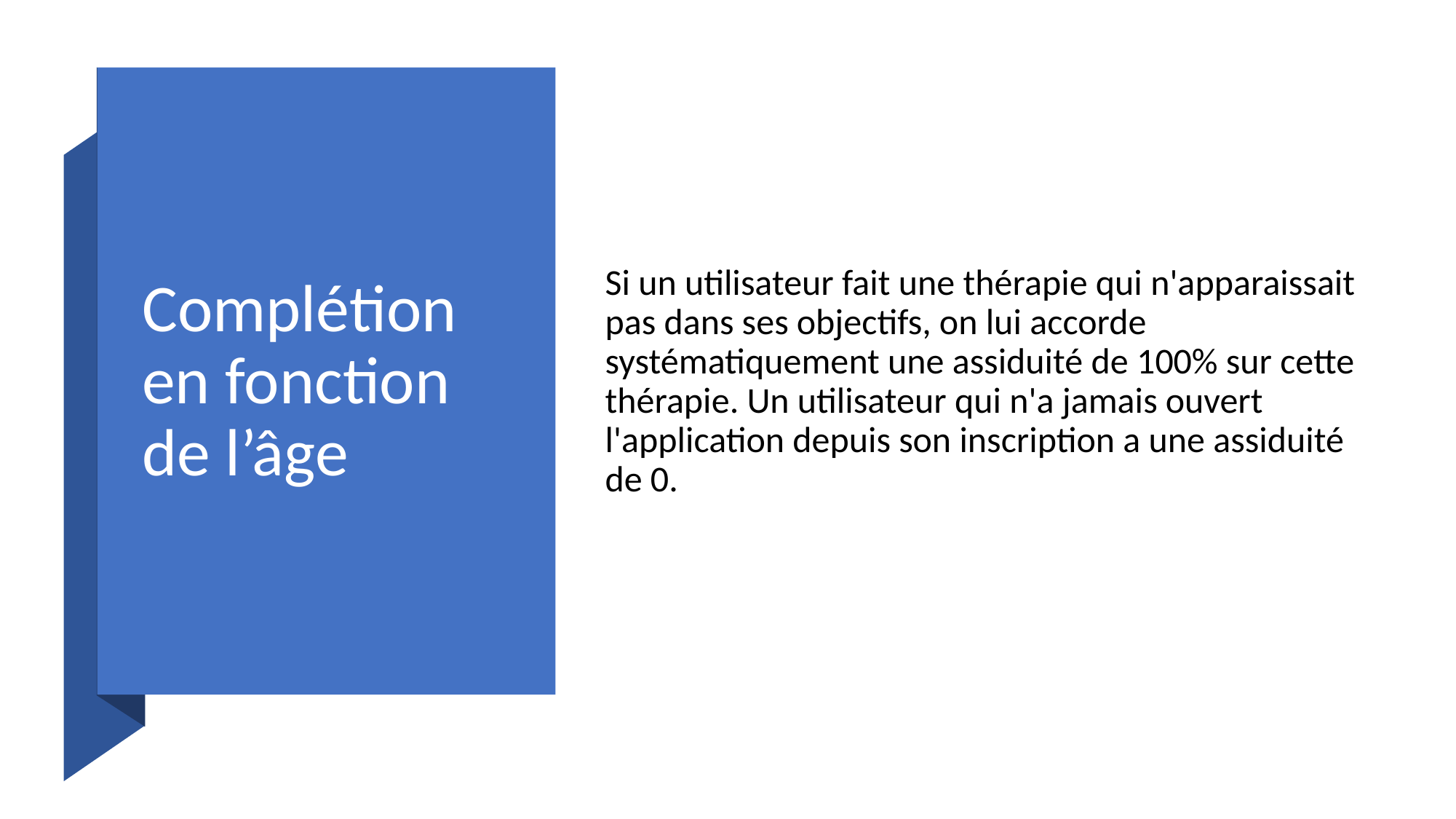

# Complétion en fonction de l’âge
Si un utilisateur fait une thérapie qui n'apparaissait pas dans ses objectifs, on lui accorde systématiquement une assiduité de 100% sur cette thérapie. Un utilisateur qui n'a jamais ouvert l'application depuis son inscription a une assiduité de 0.